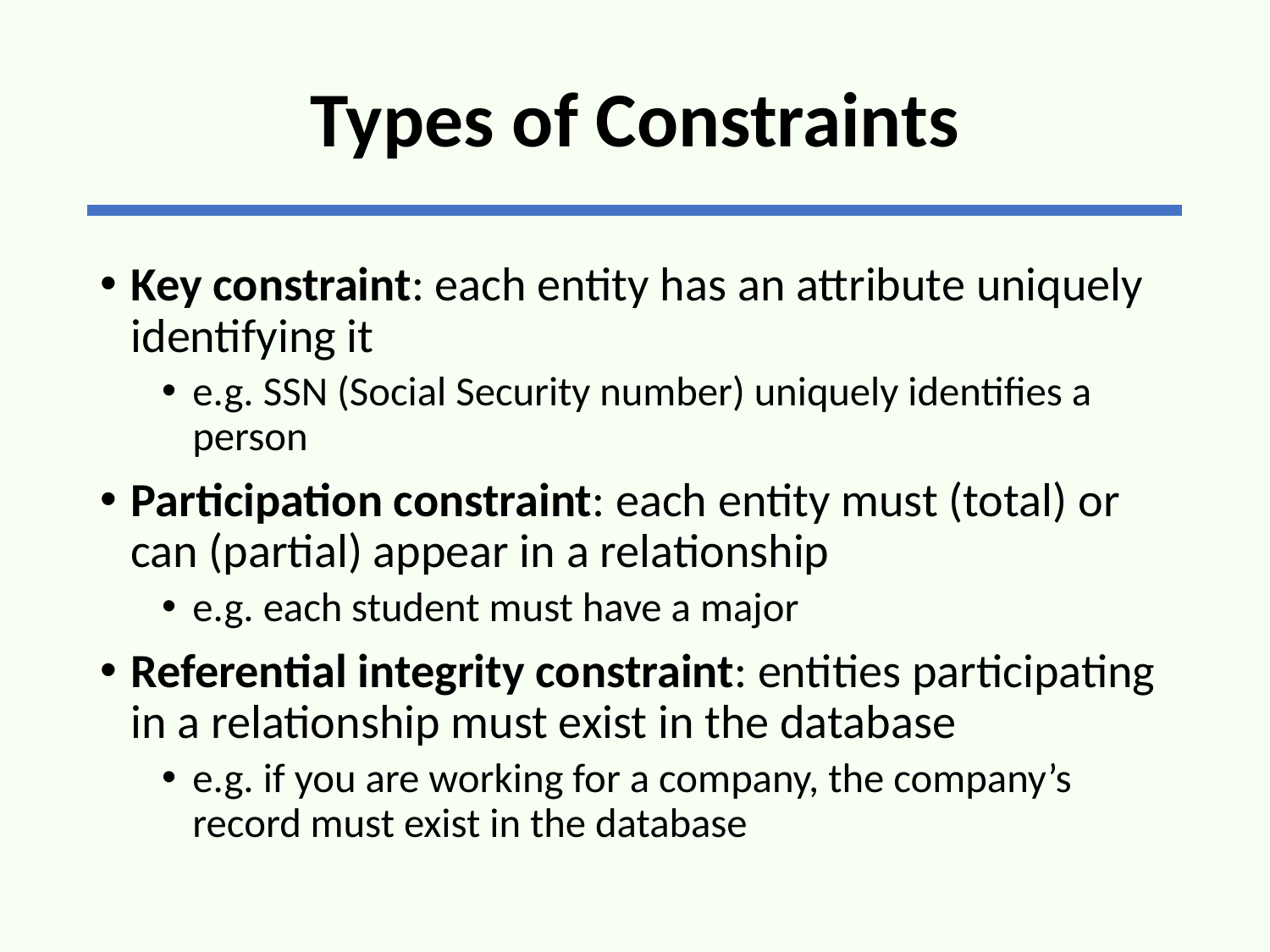

# Types of Constraints
Key constraint: each entity has an attribute uniquely identifying it
e.g. SSN (Social Security number) uniquely identifies a person
Participation constraint: each entity must (total) or can (partial) appear in a relationship
e.g. each student must have a major
Referential integrity constraint: entities participating in a relationship must exist in the database
e.g. if you are working for a company, the company’s record must exist in the database